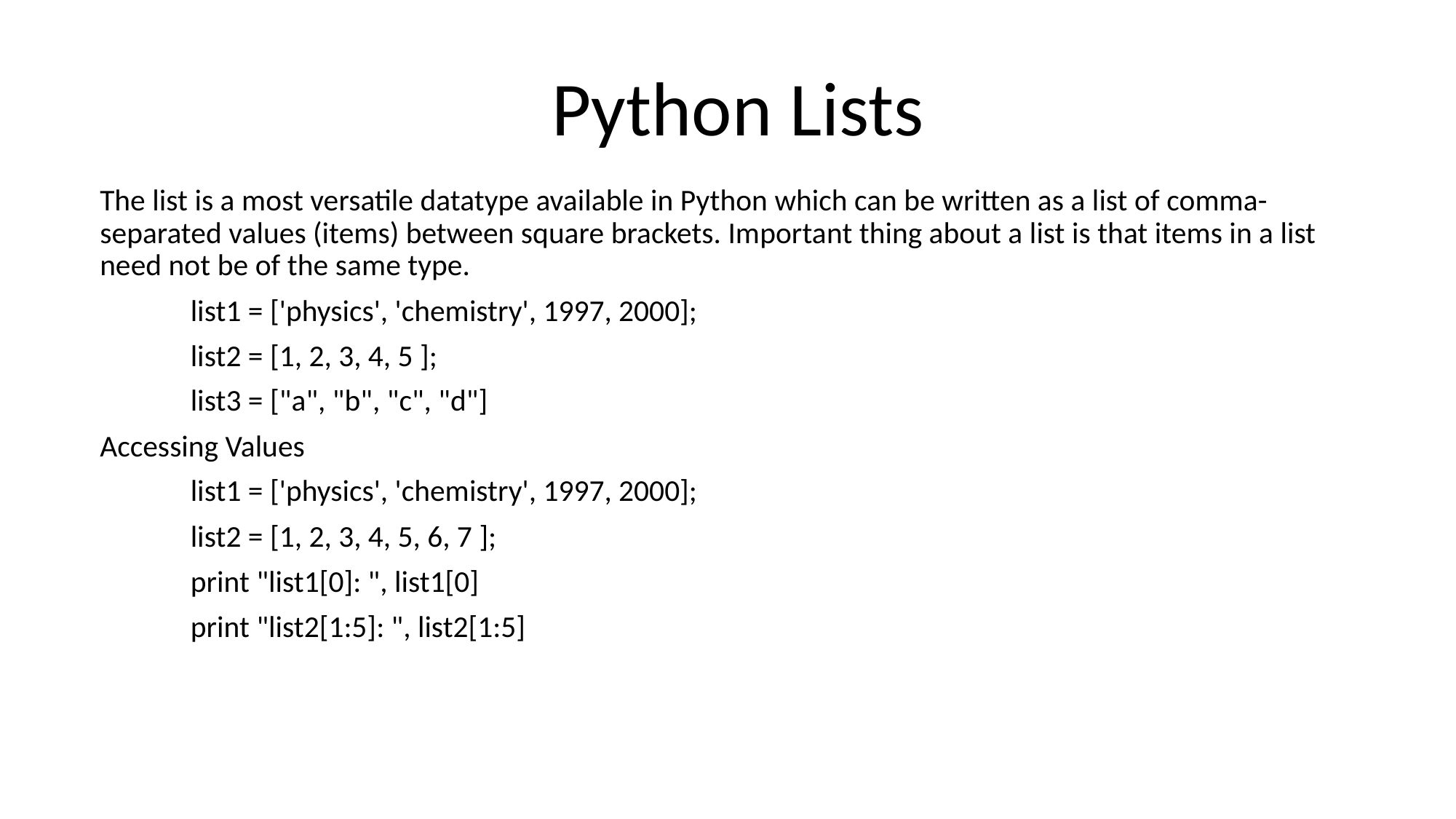

# Python Lists
The list is a most versatile datatype available in Python which can be written as a list of comma-separated values (items) between square brackets. Important thing about a list is that items in a list need not be of the same type.
	list1 = ['physics', 'chemistry', 1997, 2000];
	list2 = [1, 2, 3, 4, 5 ];
	list3 = ["a", "b", "c", "d"]
Accessing Values
	list1 = ['physics', 'chemistry', 1997, 2000];
	list2 = [1, 2, 3, 4, 5, 6, 7 ];
	print "list1[0]: ", list1[0]
	print "list2[1:5]: ", list2[1:5]